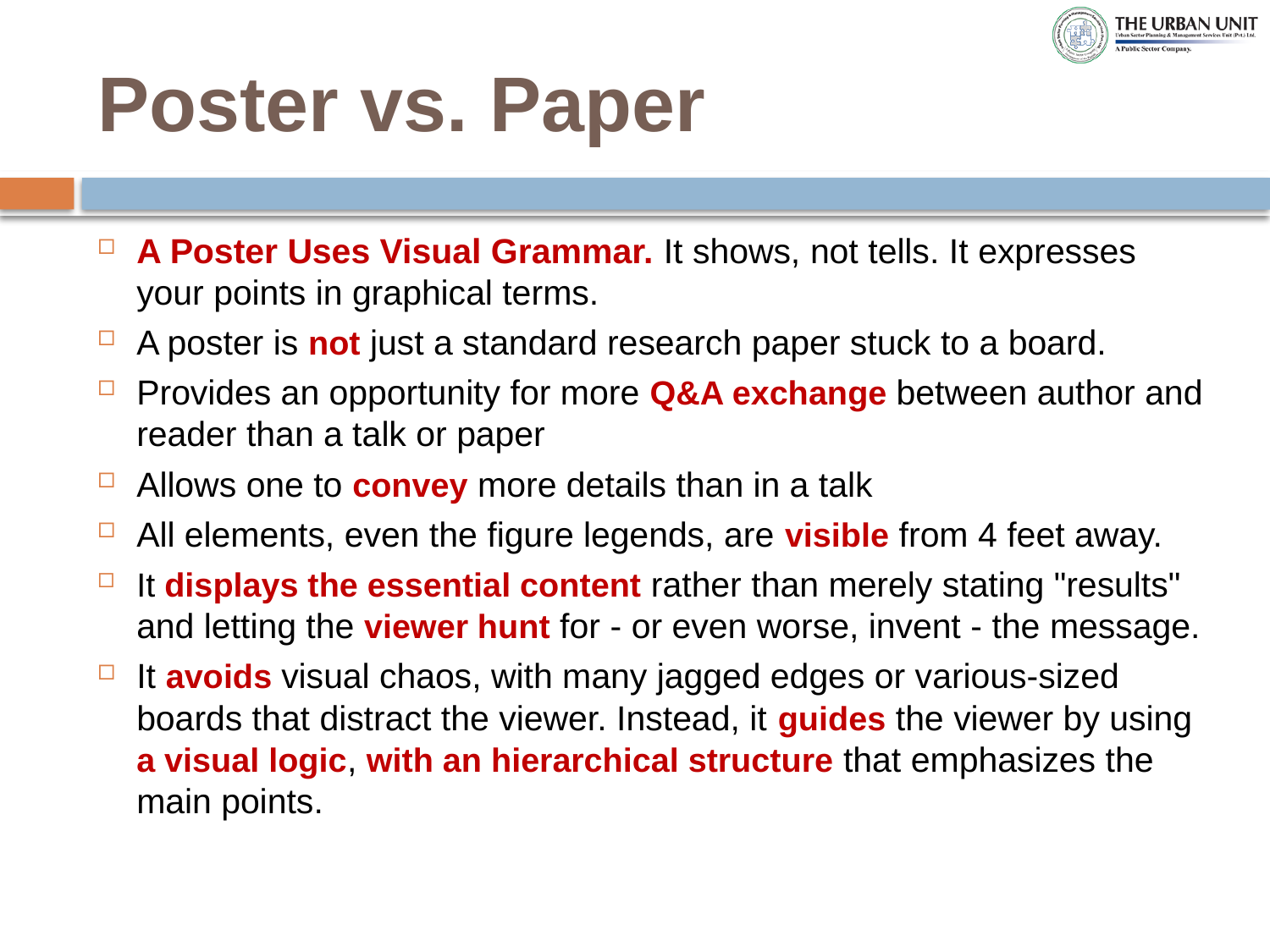

# Poster vs. Paper
A Poster Uses Visual Grammar. It shows, not tells. It expresses your points in graphical terms.
A poster is not just a standard research paper stuck to a board.
Provides an opportunity for more Q&A exchange between author and reader than a talk or paper
Allows one to convey more details than in a talk
All elements, even the figure legends, are visible from 4 feet away.
It displays the essential content rather than merely stating "results" and letting the viewer hunt for - or even worse, invent - the message.
It avoids visual chaos, with many jagged edges or various-sized boards that distract the viewer. Instead, it guides the viewer by using a visual logic, with an hierarchical structure that emphasizes the main points.